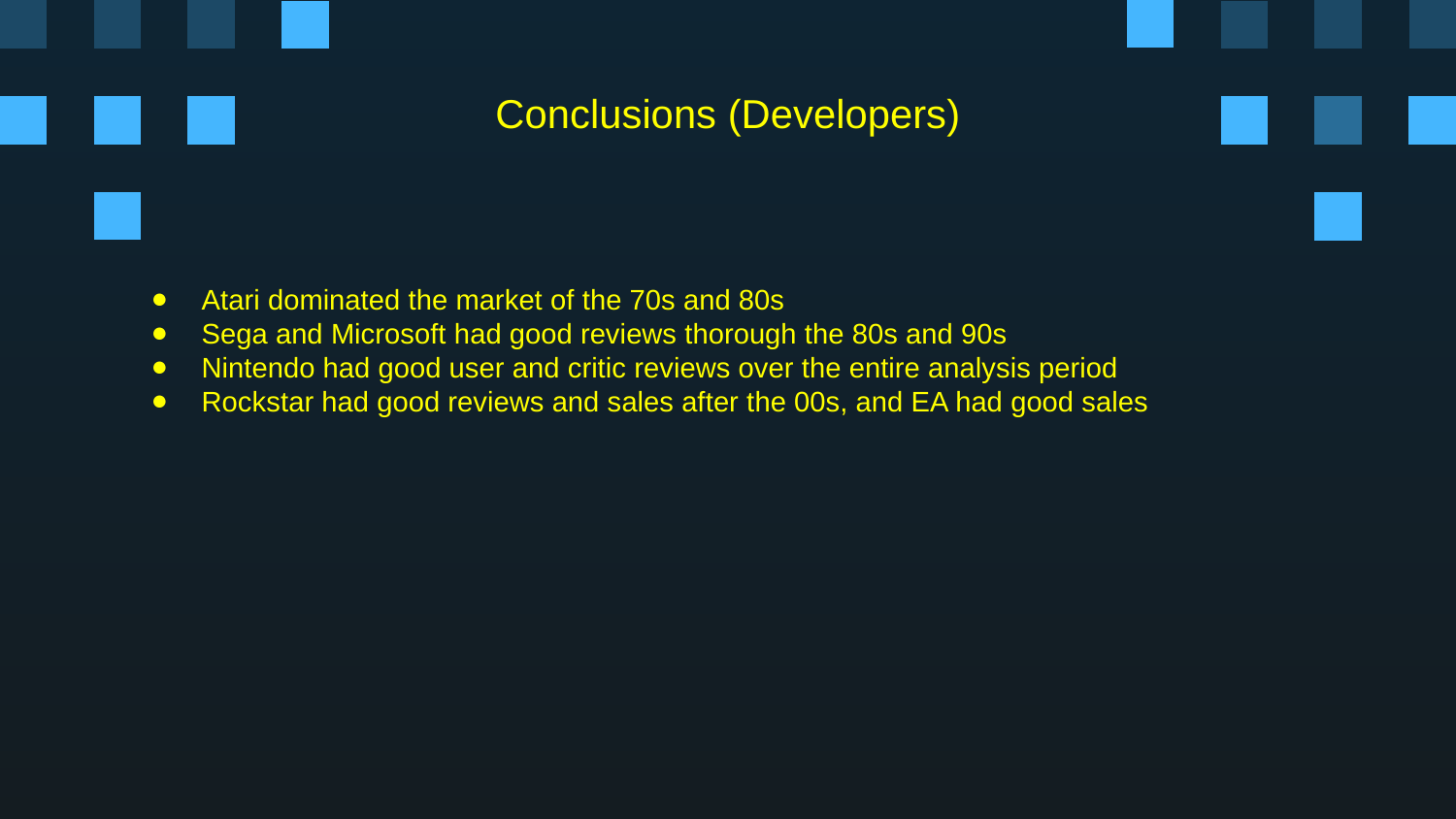

# Conclusions (Developers)

Atari dominated the market of the 70s and 80s
Sega and Microsoft had good reviews thorough the 80s and 90s
Nintendo had good user and critic reviews over the entire analysis period
Rockstar had good reviews and sales after the 00s, and EA had good sales